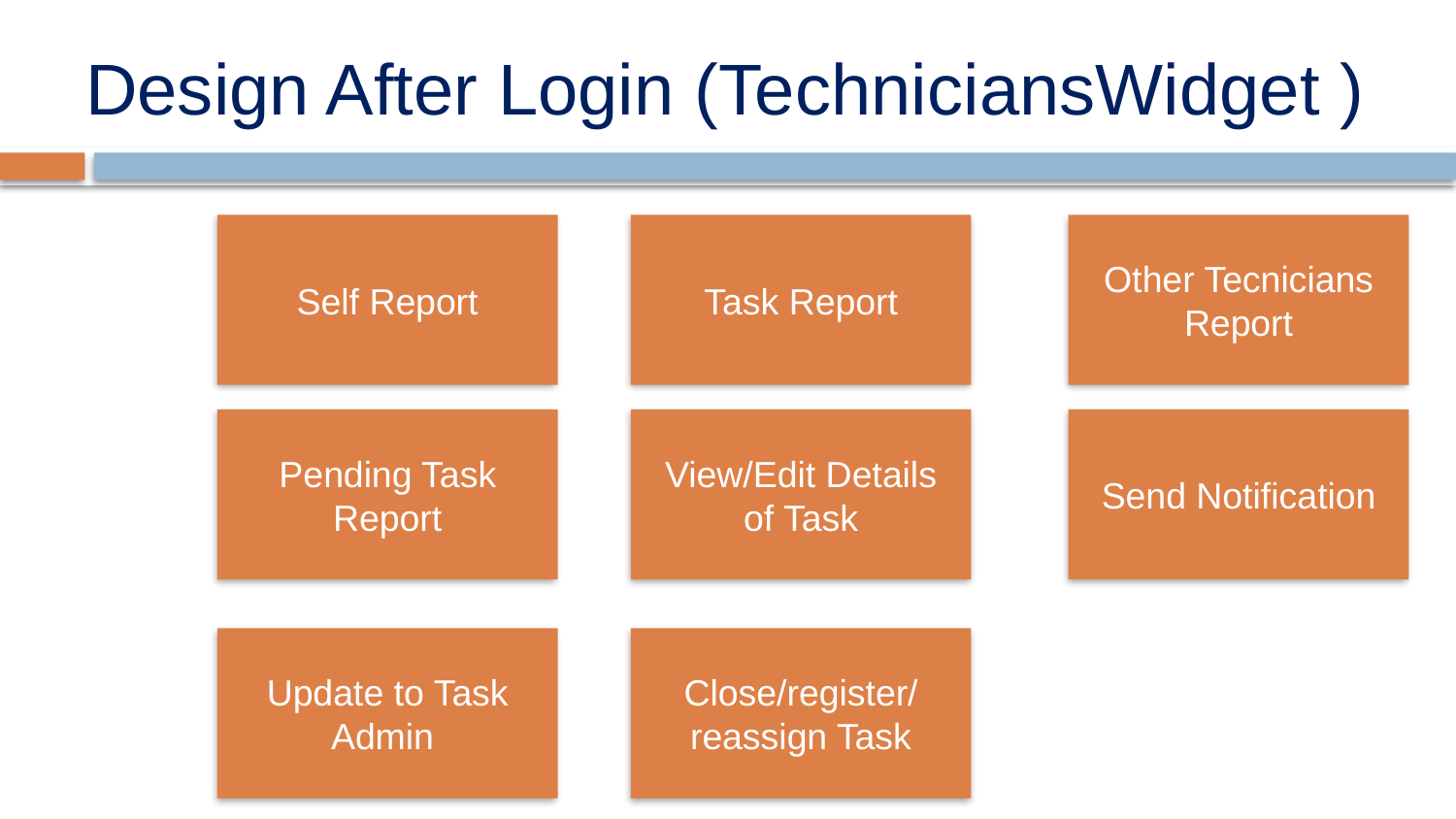

# Design After Login (TechniciansWidget )
Self Report
Task Report
Other Tecnicians Report
Pending Task Report
View/Edit Details of Task
Send Notification
Update to Task Admin
Close/register/ reassign Task